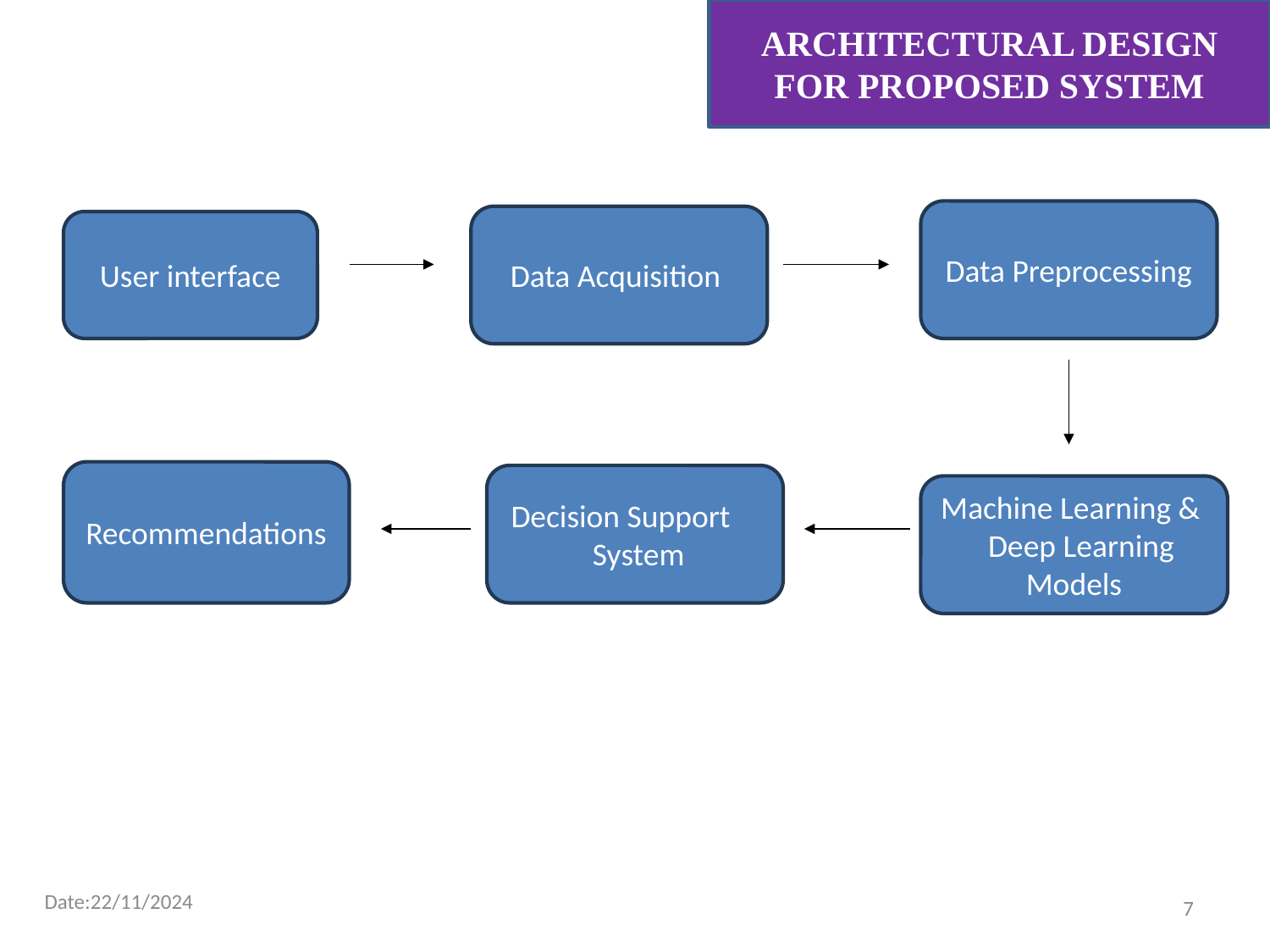

ARCHITECTURAL DESIGN FOR PROPOSED SYSTEM
Data Preprocessing
Data Acquisition
User interface
Recommendations
Decision Support
  System
Machine Learning &    Deep Learning Models
Date:22/11/2024
7